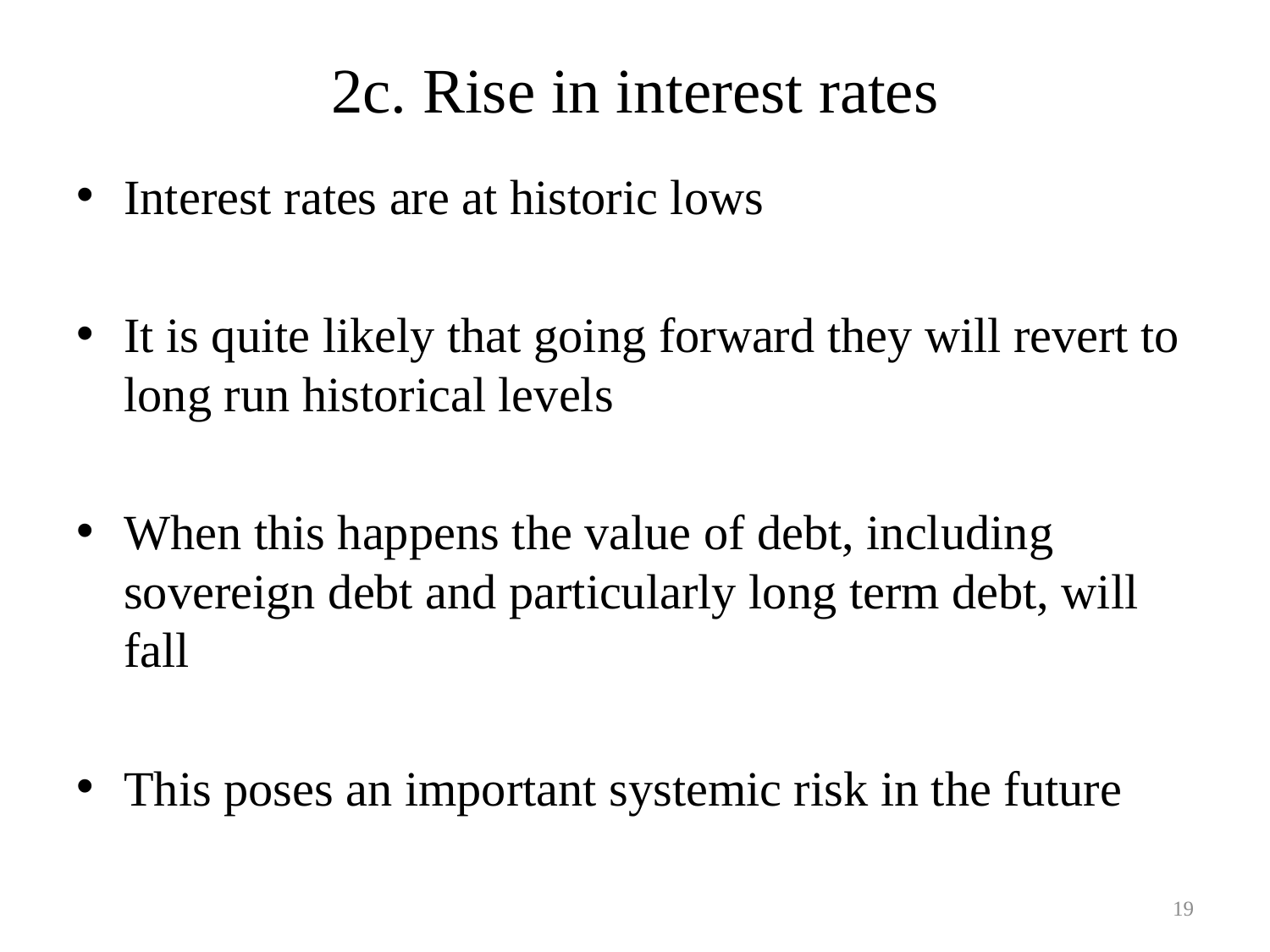

# 2c. Rise in interest rates
Interest rates are at historic lows

It is quite likely that going forward they will revert to long run historical levels

When this happens the value of debt, including sovereign debt and particularly long term debt, will fall

This poses an important systemic risk in the future
19